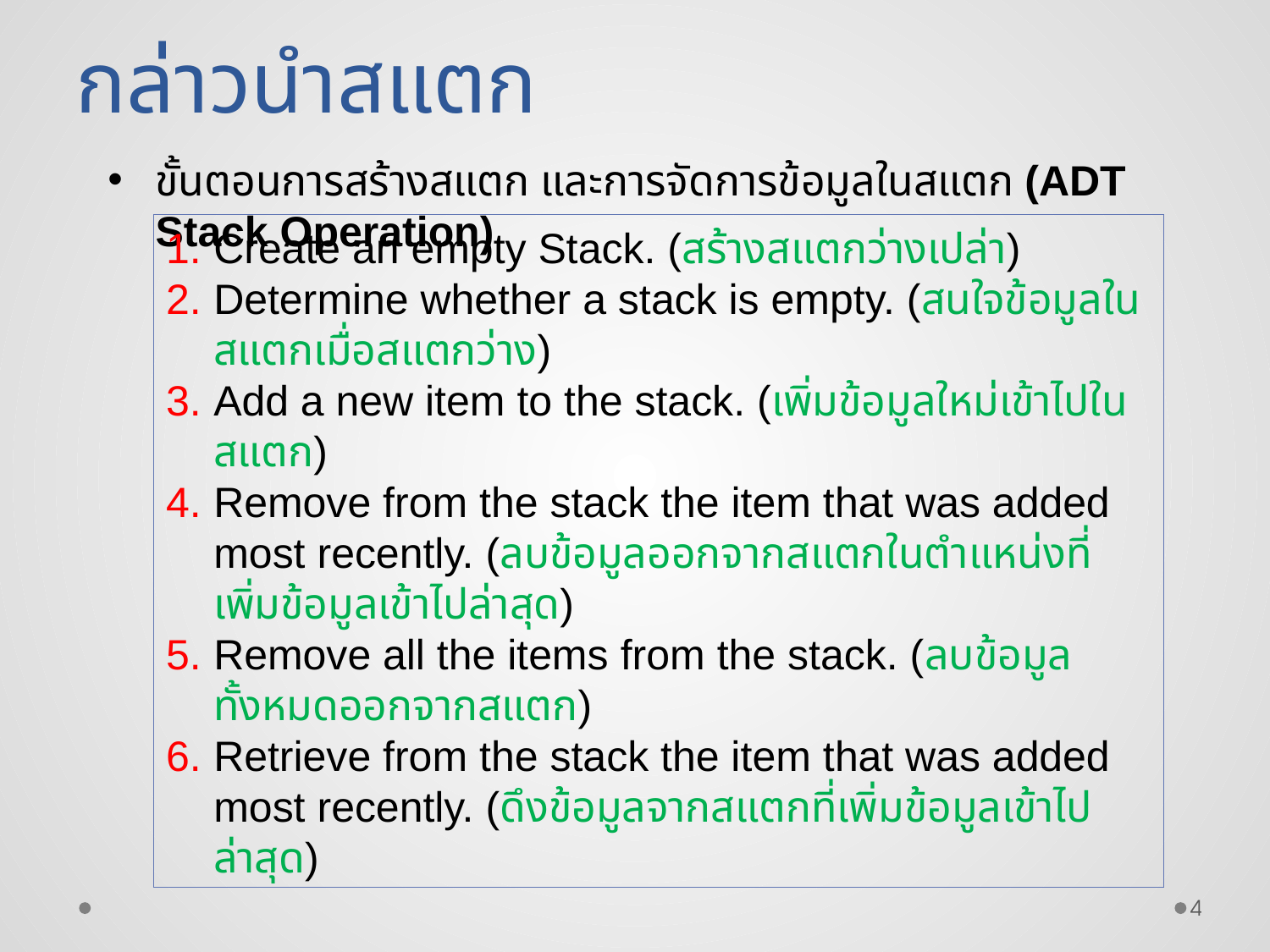

กล่าวนำสแตก
ขั้นตอนการสร้างสแตก และการจัดการข้อมูลในสแตก (ADT Stack Operation)
Create an empty Stack. (สร้างสแตกว่างเปล่า)
Determine whether a stack is empty. (สนใจข้อมูลในสแตกเมื่อสแตกว่าง)
Add a new item to the stack. (เพิ่มข้อมูลใหม่เข้าไปในสแตก)
Remove from the stack the item that was added most recently. (ลบข้อมูลออกจากสแตกในตำแหน่งที่เพิ่มข้อมูลเข้าไปล่าสุด)
Remove all the items from the stack. (ลบข้อมูลทั้งหมดออกจากสแตก)
Retrieve from the stack the item that was added most recently. (ดึงข้อมูลจากสแตกที่เพิ่มข้อมูลเข้าไปล่าสุด)
4